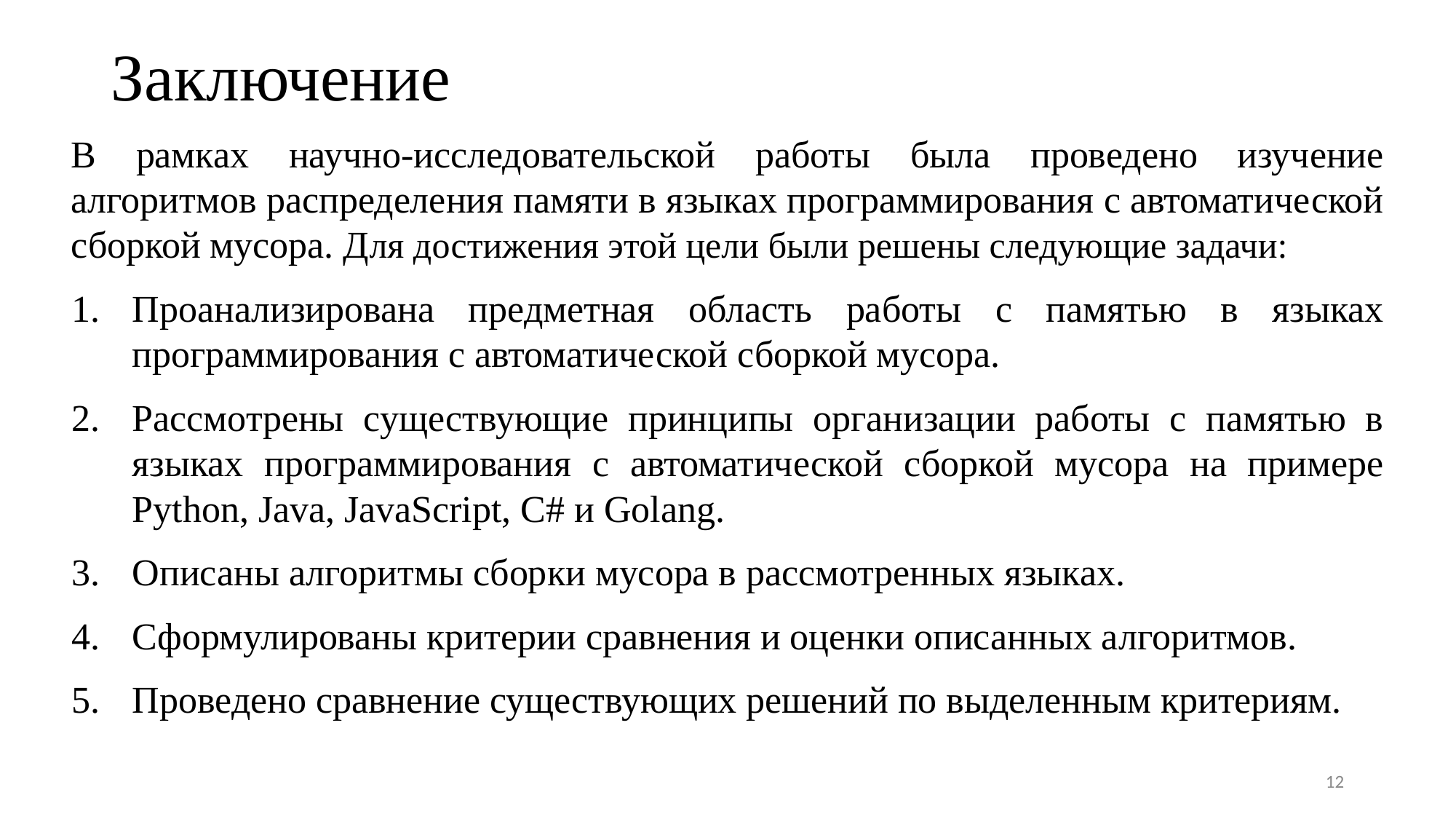

# Заключение
В рамках научно-исследовательской работы была проведено изучение алгоритмов распределения памяти в языках программирования с автоматической сборкой мусора. Для достижения этой цели были решены следующие задачи:
Проанализирована предметная область работы с памятью в языках программирования с автоматической сборкой мусора.
Рассмотрены существующие принципы организации работы с памятью в языках программирования с автоматической сборкой мусора на примере Python, Java, JavaScript, C# и Golang.
Описаны алгоритмы сборки мусора в рассмотренных языках.
Сформулированы критерии сравнения и оценки описанных алгоритмов.
Проведено сравнение существующих решений по выделенным критериям.
12